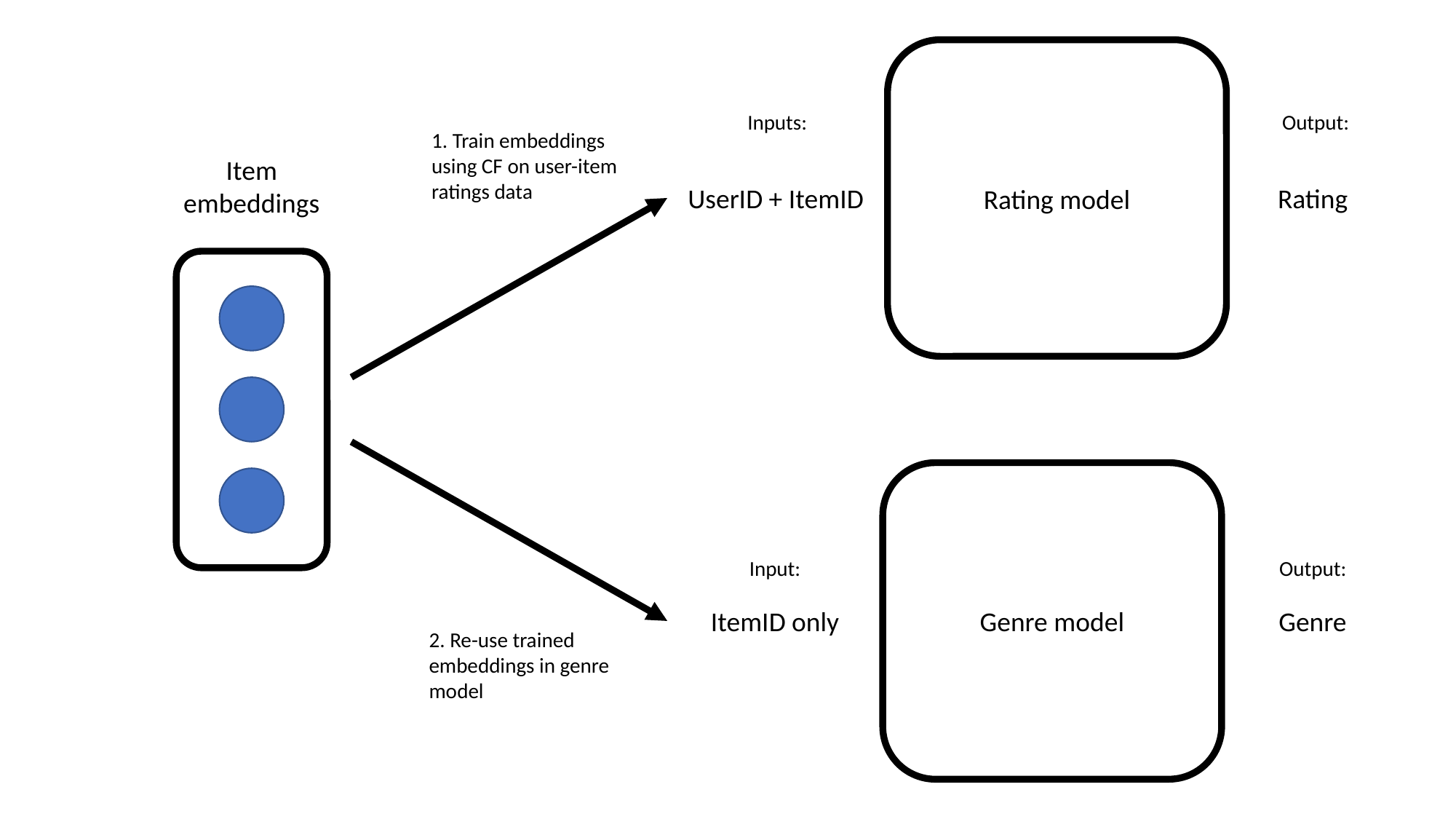

Rating model
Inputs:
Output:
1. Train embeddings using CF on user-item ratings data
Item embeddings
UserID + ItemID
Rating

Genre model

Input:
Output:
ItemID only
Genre
2. Re-use trained embeddings in genre model